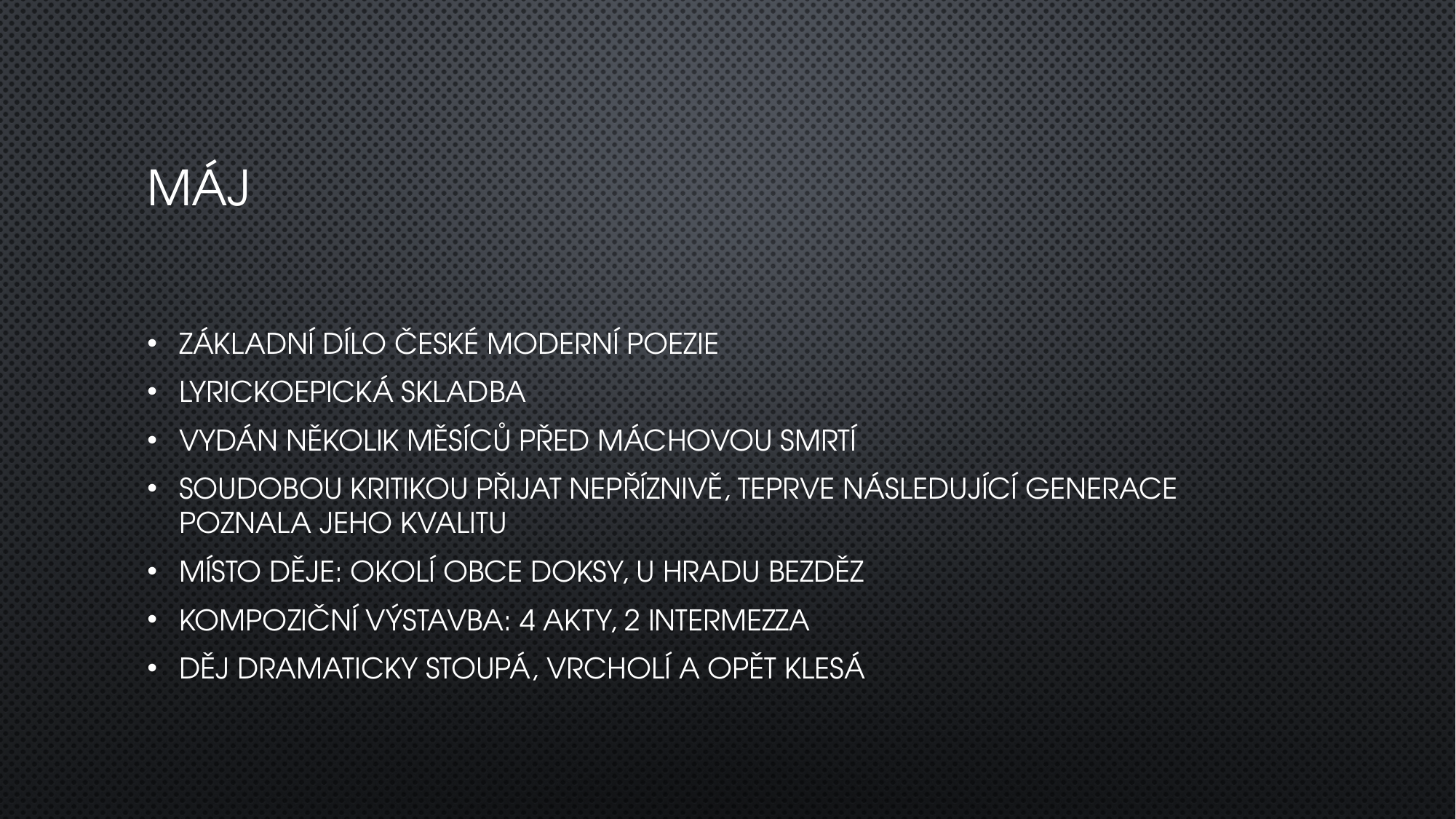

# Máj
základní dílo české moderní poezie
lyrickoepická skladba
vydán několik měsíců před Máchovou smrtí
soudobou kritikou přijat nepříznivě, teprve následující generace poznala jeho kvalitu
místo děje: okolí obce Doksy, u hradu Bezděz
kompoziční výstavba: 4 akty, 2 intermezza
děj dramaticky stoupá, vrcholí a opět klesá